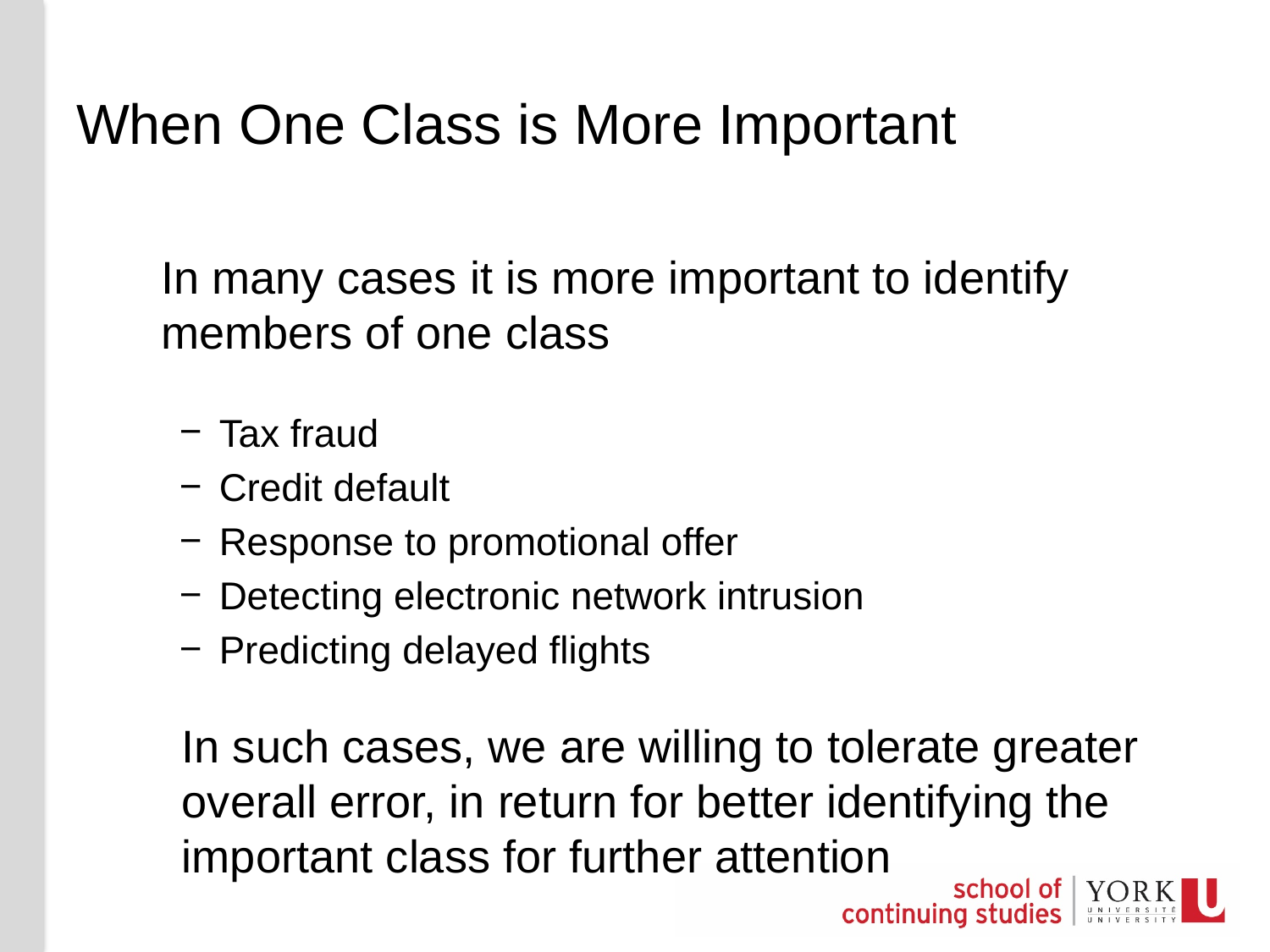

87
# When One Class is More Important
In many cases it is more important to identify members of one class
Tax fraud
Credit default
Response to promotional offer
Detecting electronic network intrusion
Predicting delayed flights
In such cases, we are willing to tolerate greater overall error, in return for better identifying the important class for further attention